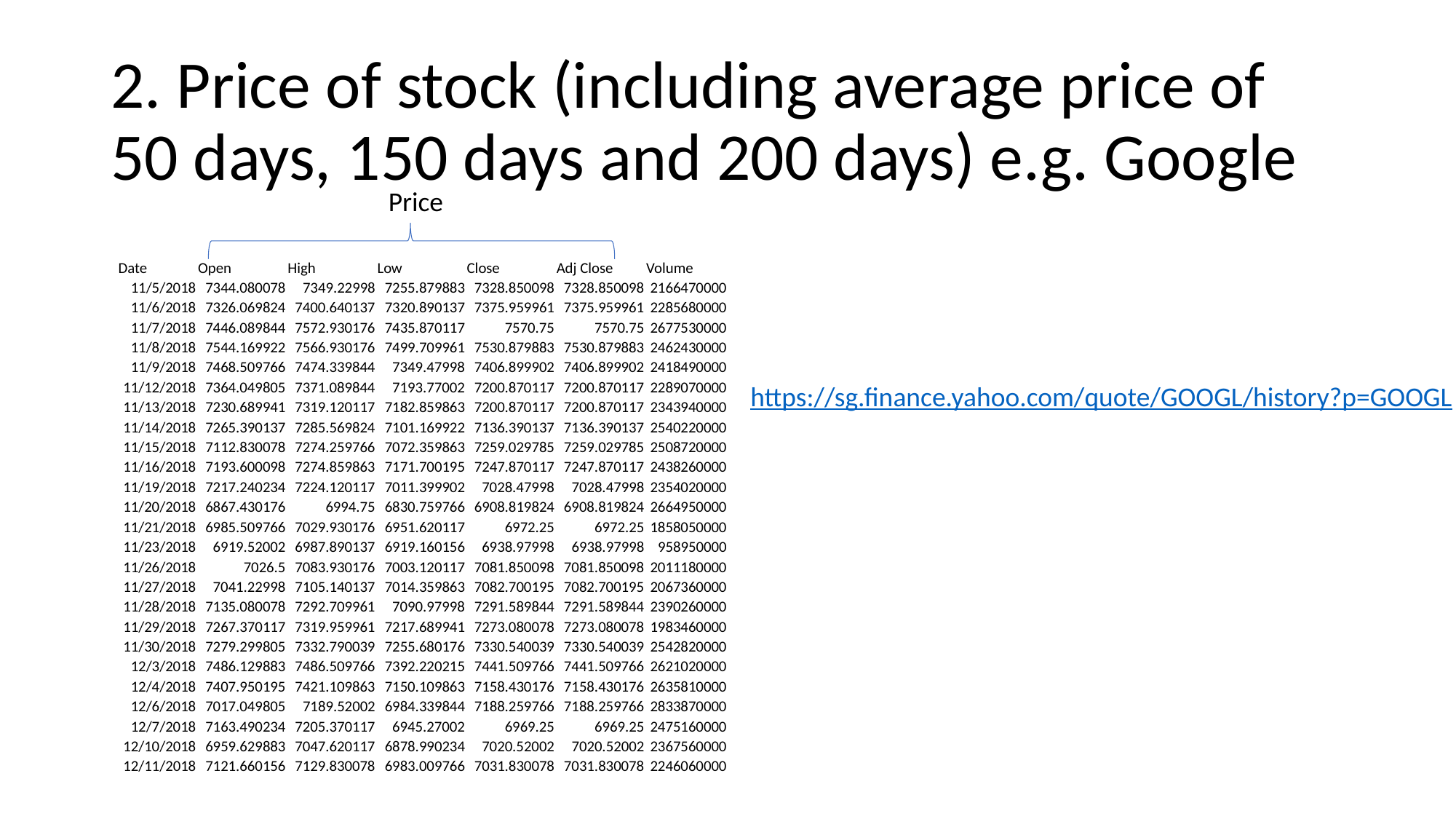

# 2. Price of stock (including average price of 50 days, 150 days and 200 days) e.g. Google
Price
| Date | Open | High | Low | Close | Adj Close | Volume |
| --- | --- | --- | --- | --- | --- | --- |
| 11/5/2018 | 7344.080078 | 7349.22998 | 7255.879883 | 7328.850098 | 7328.850098 | 2166470000 |
| 11/6/2018 | 7326.069824 | 7400.640137 | 7320.890137 | 7375.959961 | 7375.959961 | 2285680000 |
| 11/7/2018 | 7446.089844 | 7572.930176 | 7435.870117 | 7570.75 | 7570.75 | 2677530000 |
| 11/8/2018 | 7544.169922 | 7566.930176 | 7499.709961 | 7530.879883 | 7530.879883 | 2462430000 |
| 11/9/2018 | 7468.509766 | 7474.339844 | 7349.47998 | 7406.899902 | 7406.899902 | 2418490000 |
| 11/12/2018 | 7364.049805 | 7371.089844 | 7193.77002 | 7200.870117 | 7200.870117 | 2289070000 |
| 11/13/2018 | 7230.689941 | 7319.120117 | 7182.859863 | 7200.870117 | 7200.870117 | 2343940000 |
| 11/14/2018 | 7265.390137 | 7285.569824 | 7101.169922 | 7136.390137 | 7136.390137 | 2540220000 |
| 11/15/2018 | 7112.830078 | 7274.259766 | 7072.359863 | 7259.029785 | 7259.029785 | 2508720000 |
| 11/16/2018 | 7193.600098 | 7274.859863 | 7171.700195 | 7247.870117 | 7247.870117 | 2438260000 |
| 11/19/2018 | 7217.240234 | 7224.120117 | 7011.399902 | 7028.47998 | 7028.47998 | 2354020000 |
| 11/20/2018 | 6867.430176 | 6994.75 | 6830.759766 | 6908.819824 | 6908.819824 | 2664950000 |
| 11/21/2018 | 6985.509766 | 7029.930176 | 6951.620117 | 6972.25 | 6972.25 | 1858050000 |
| 11/23/2018 | 6919.52002 | 6987.890137 | 6919.160156 | 6938.97998 | 6938.97998 | 958950000 |
| 11/26/2018 | 7026.5 | 7083.930176 | 7003.120117 | 7081.850098 | 7081.850098 | 2011180000 |
| 11/27/2018 | 7041.22998 | 7105.140137 | 7014.359863 | 7082.700195 | 7082.700195 | 2067360000 |
| 11/28/2018 | 7135.080078 | 7292.709961 | 7090.97998 | 7291.589844 | 7291.589844 | 2390260000 |
| 11/29/2018 | 7267.370117 | 7319.959961 | 7217.689941 | 7273.080078 | 7273.080078 | 1983460000 |
| 11/30/2018 | 7279.299805 | 7332.790039 | 7255.680176 | 7330.540039 | 7330.540039 | 2542820000 |
| 12/3/2018 | 7486.129883 | 7486.509766 | 7392.220215 | 7441.509766 | 7441.509766 | 2621020000 |
| 12/4/2018 | 7407.950195 | 7421.109863 | 7150.109863 | 7158.430176 | 7158.430176 | 2635810000 |
| 12/6/2018 | 7017.049805 | 7189.52002 | 6984.339844 | 7188.259766 | 7188.259766 | 2833870000 |
| 12/7/2018 | 7163.490234 | 7205.370117 | 6945.27002 | 6969.25 | 6969.25 | 2475160000 |
| 12/10/2018 | 6959.629883 | 7047.620117 | 6878.990234 | 7020.52002 | 7020.52002 | 2367560000 |
| 12/11/2018 | 7121.660156 | 7129.830078 | 6983.009766 | 7031.830078 | 7031.830078 | 2246060000 |
https://sg.finance.yahoo.com/quote/GOOGL/history?p=GOOGL